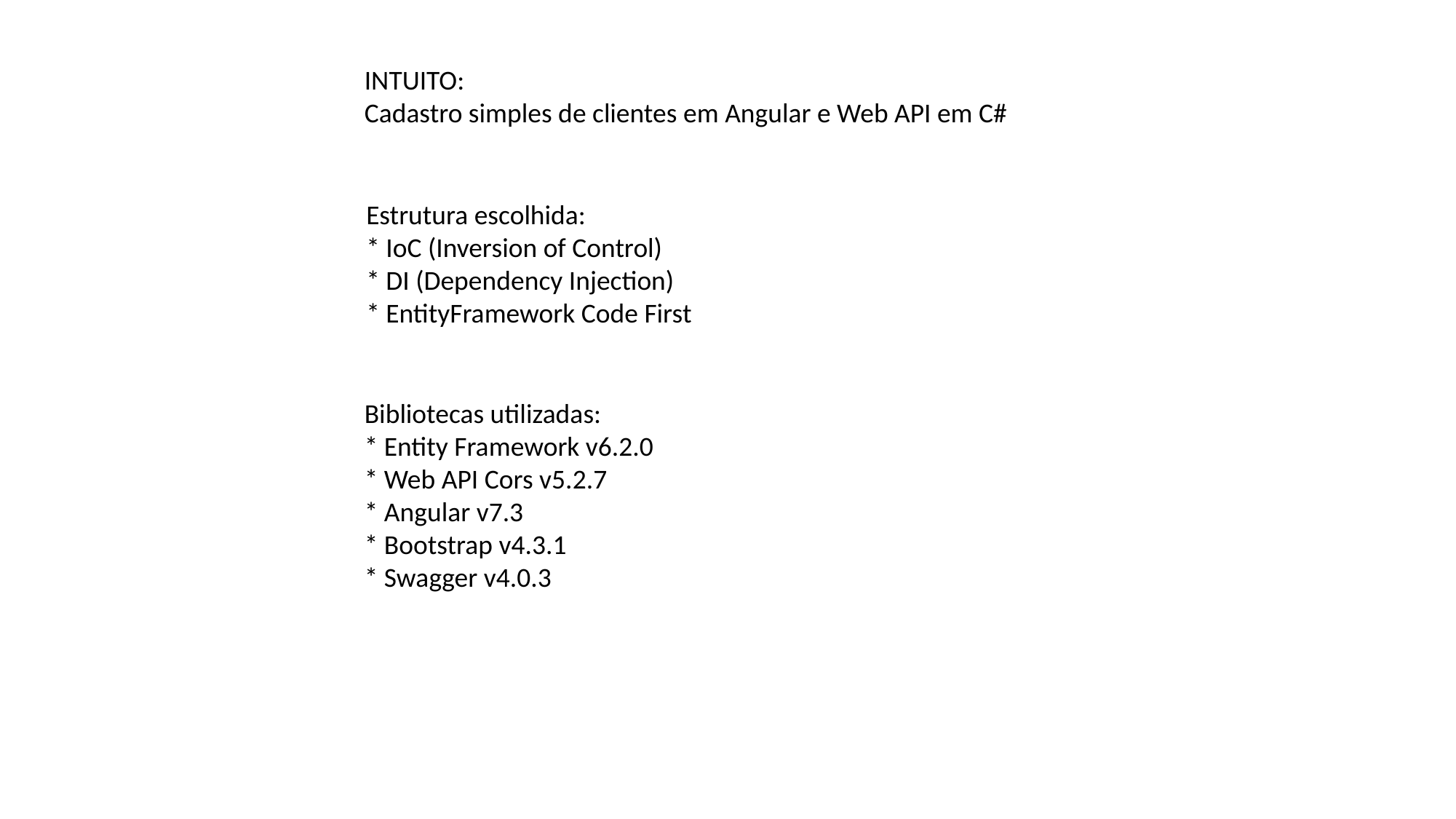

INTUITO:
Cadastro simples de clientes em Angular e Web API em C#
Estrutura escolhida:
* IoC (Inversion of Control)
* DI (Dependency Injection)
* EntityFramework Code First
Bibliotecas utilizadas:
* Entity Framework v6.2.0
* Web API Cors v5.2.7
* Angular v7.3
* Bootstrap v4.3.1
* Swagger v4.0.3